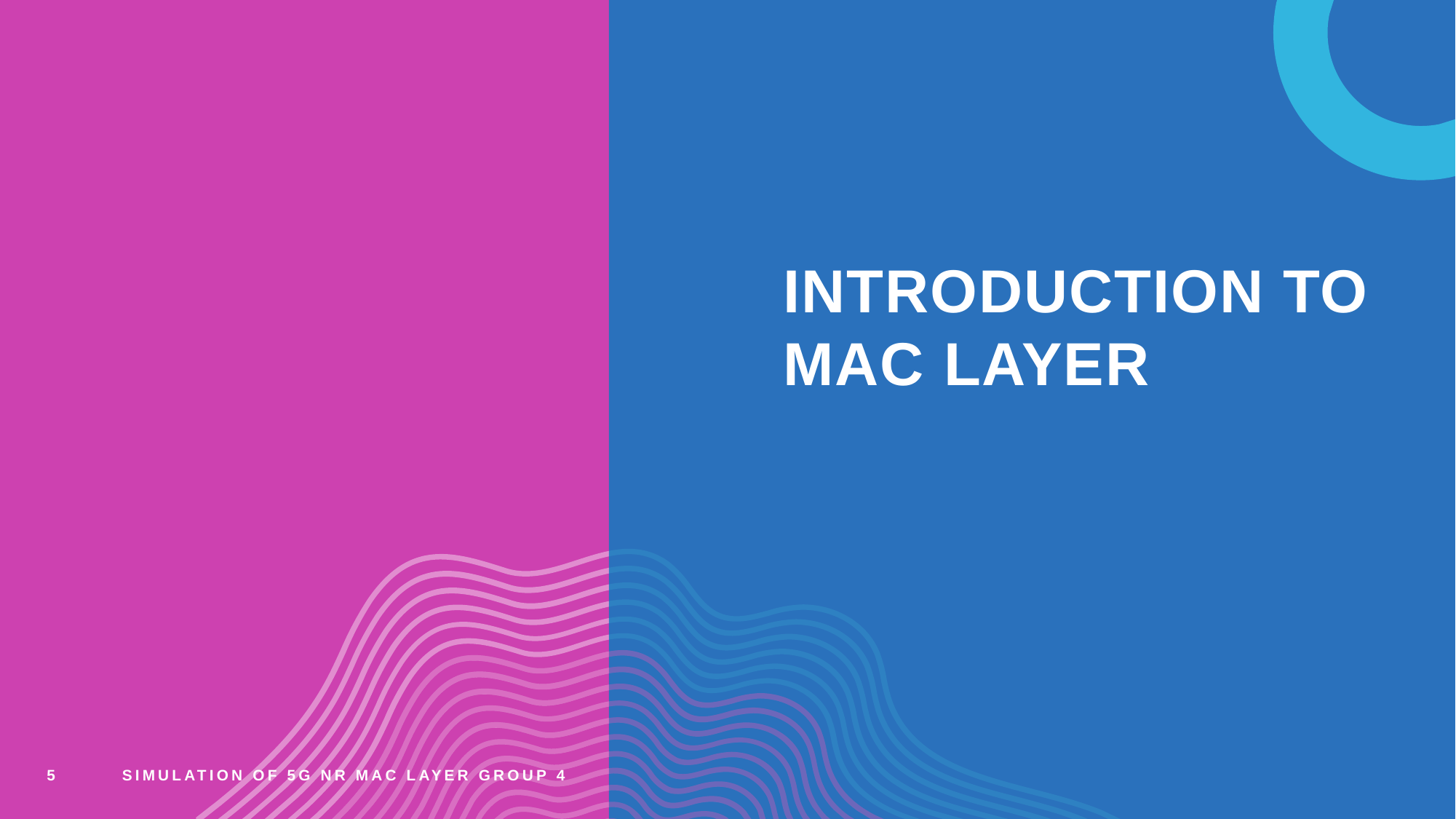

# Introduction to MAC Layer

5
Simulation of 5G NR MAC Layer Group 4